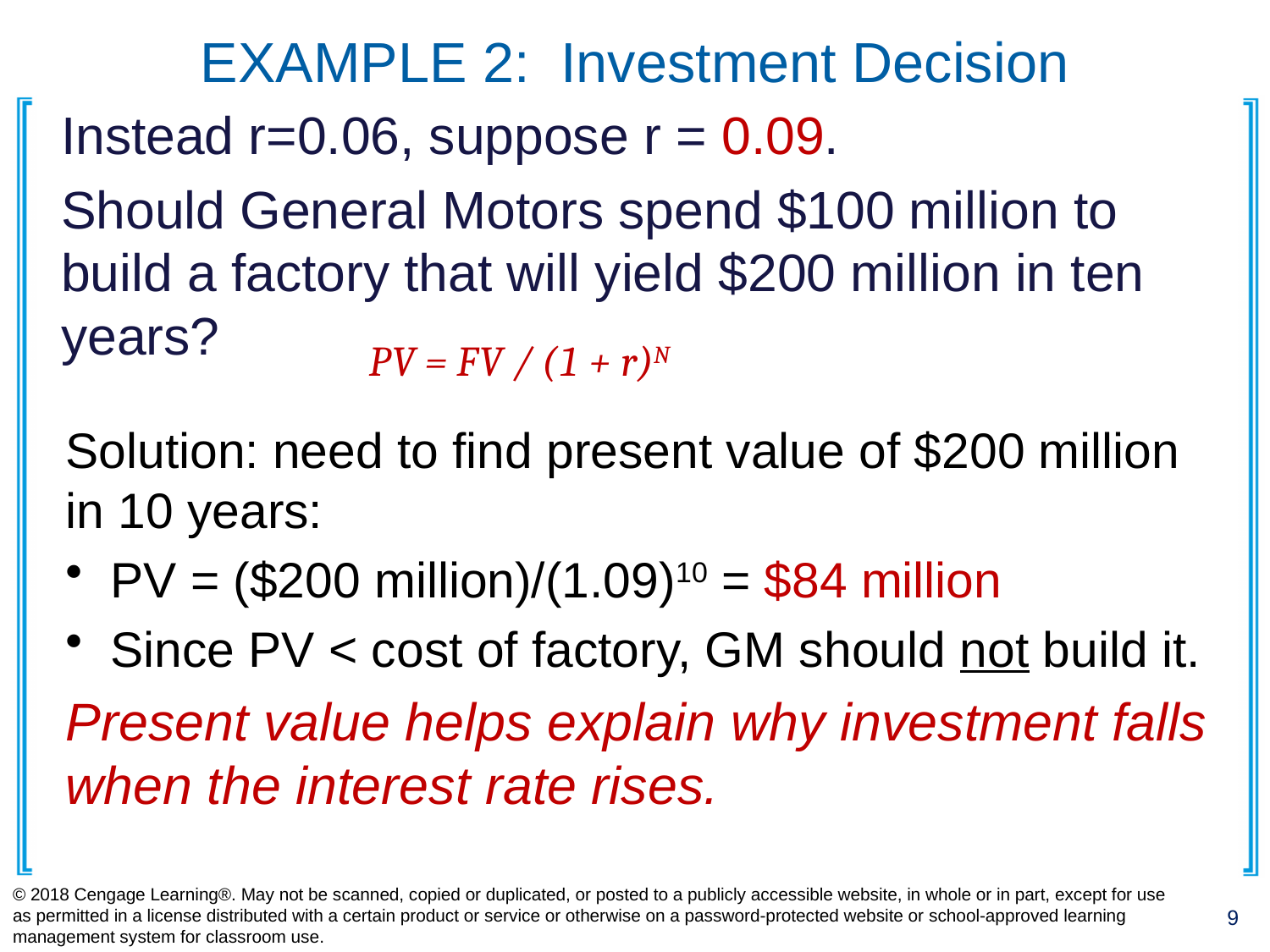

# EXAMPLE 2:  Investment Decision
Instead r=0.06, suppose r = 0.09.
Should General Motors spend $100 million to build a factory that will yield $200 million in ten years?
PV = FV / (1 + r)N
Solution: need to find present value of $200 million in 10 years:
PV = ($200 million)/(1.09)10 = $84 million
Since PV < cost of factory, GM should not build it.
Present value helps explain why investment falls when the interest rate rises.
© 2018 Cengage Learning®. May not be scanned, copied or duplicated, or posted to a publicly accessible website, in whole or in part, except for use as permitted in a license distributed with a certain product or service or otherwise on a password-protected website or school-approved learning management system for classroom use.
9